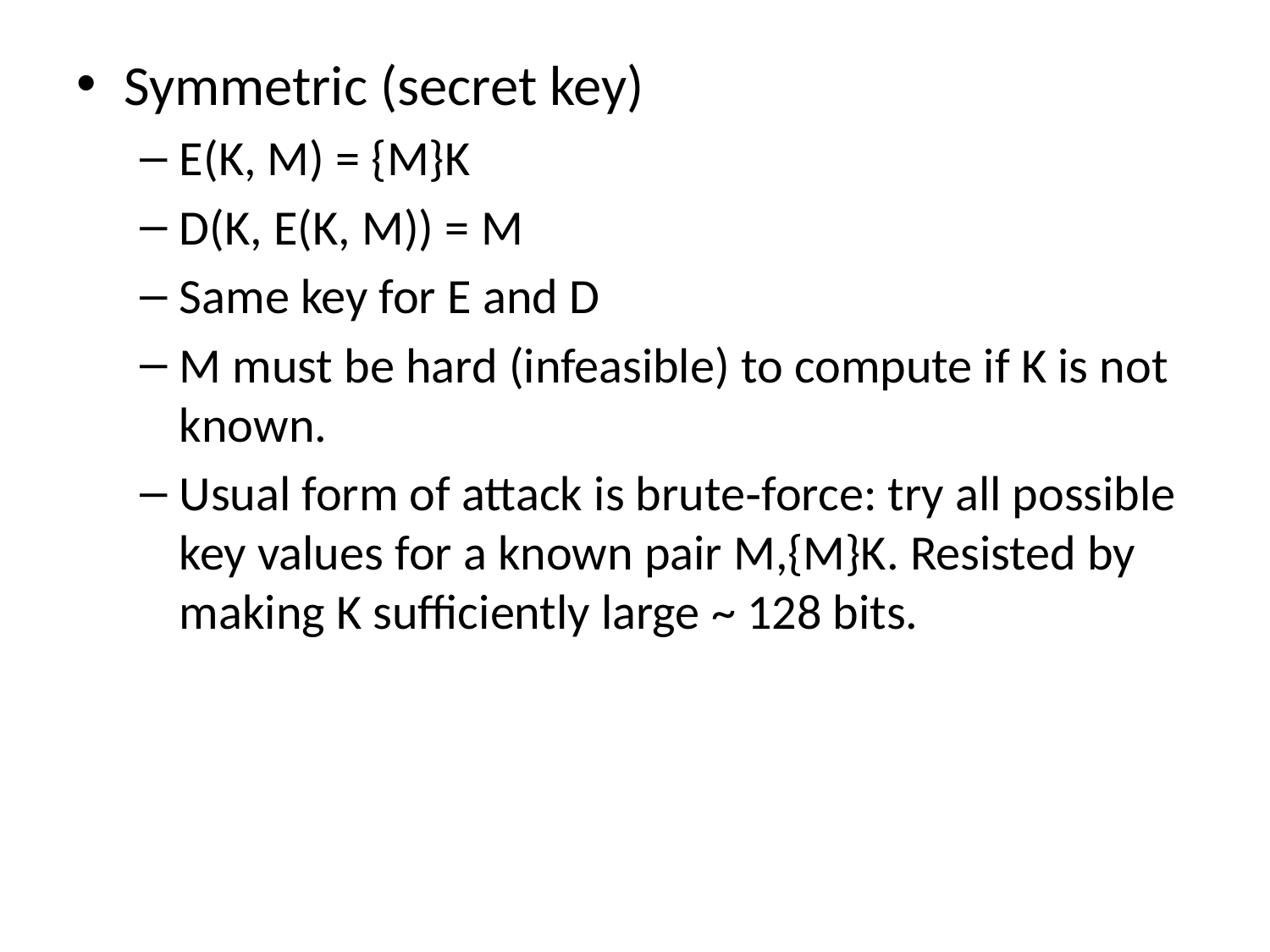

Symmetric (secret key)
E(K, M) = {M}K
D(K, E(K, M)) = M
Same key for E and D
M must be hard (infeasible) to compute if K is not known.
Usual form of attack is brute‐force: try all possible key values for a known pair M,{M}K. Resisted by making K sufficiently large ~ 128 bits.